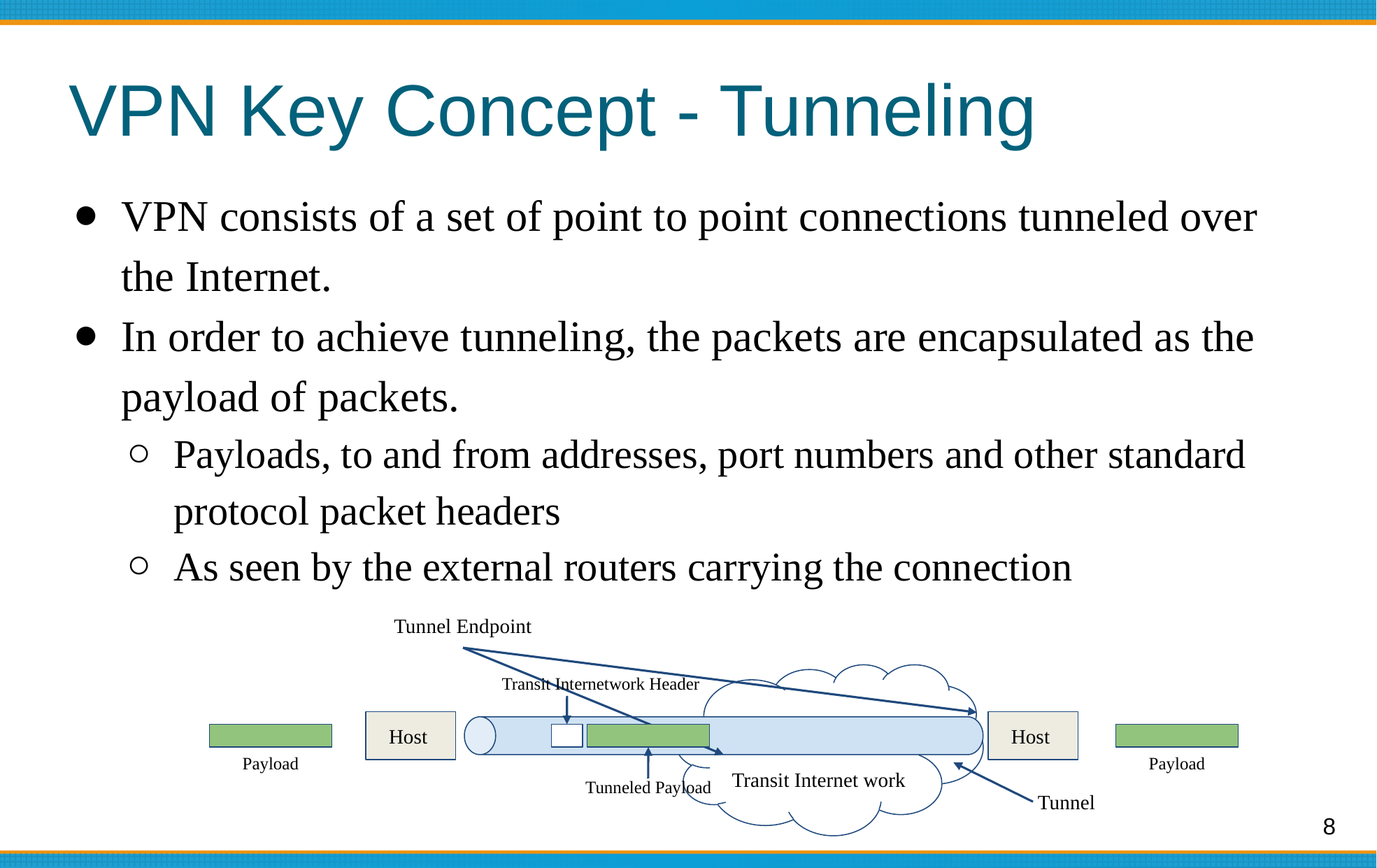

# VPN Key Concept - Tunneling
VPN consists of a set of point to point connections tunneled over the Internet.
In order to achieve tunneling, the packets are encapsulated as the payload of packets.
Payloads, to and from addresses, port numbers and other standard protocol packet headers
As seen by the external routers carrying the connection

Tunnel Endpoint
Transit Internetwork Header
Transit Internet work
Host
Host

Payload
Payload
Tunneled Payload
Tunnel
8